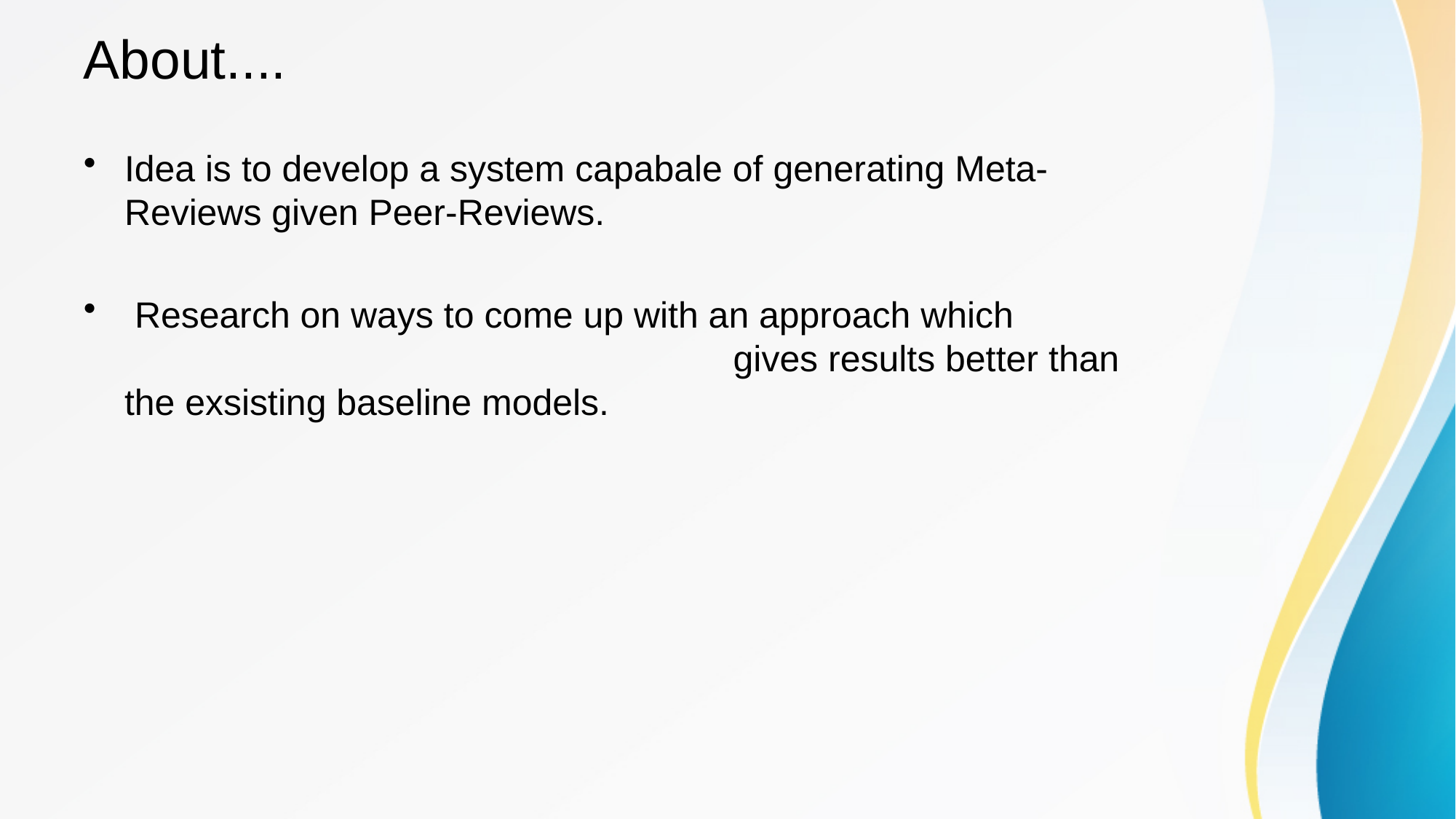

# About....
Idea is to develop a system capabale of generating Meta-Reviews given Peer-Reviews.

 Research on ways to come up with an approach which                                                                          gives results better than the exsisting baseline models.